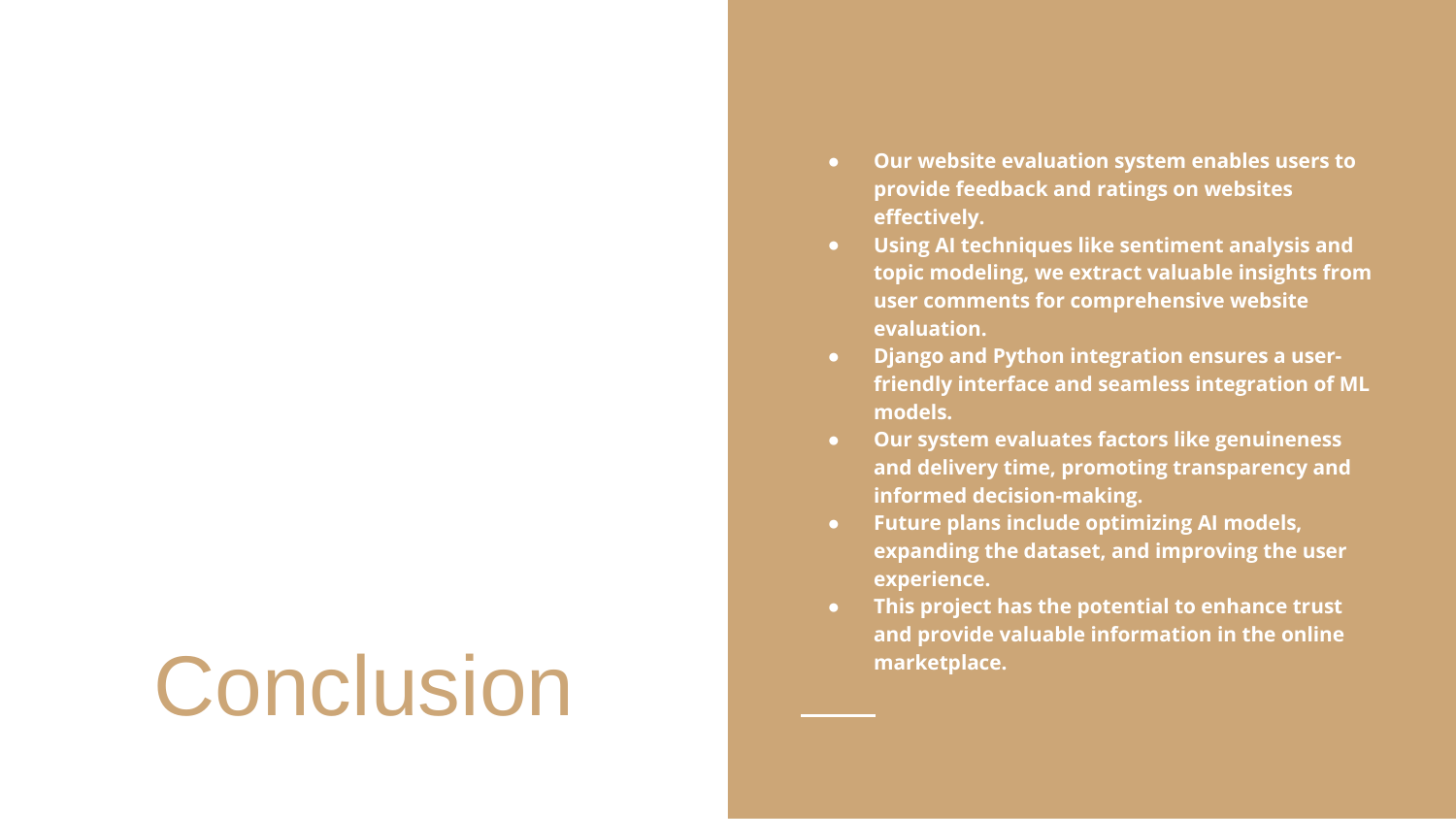

Our website evaluation system enables users to provide feedback and ratings on websites effectively.
Using AI techniques like sentiment analysis and topic modeling, we extract valuable insights from user comments for comprehensive website evaluation.
Django and Python integration ensures a user-friendly interface and seamless integration of ML models.
Our system evaluates factors like genuineness and delivery time, promoting transparency and informed decision-making.
Future plans include optimizing AI models, expanding the dataset, and improving the user experience.
This project has the potential to enhance trust and provide valuable information in the online marketplace.
# Conclusion